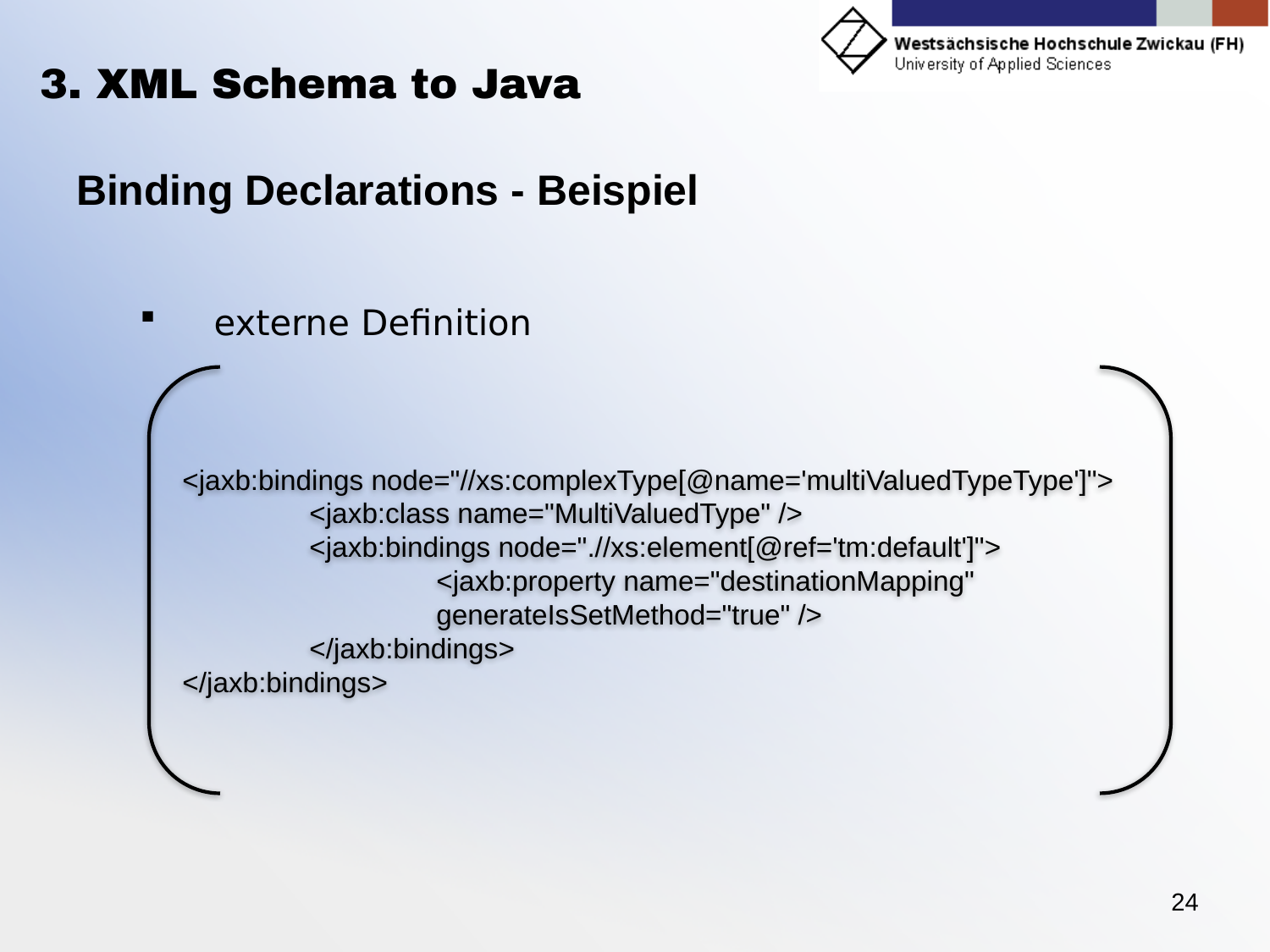

# 3. XML Schema to Java
Binding Declarations - Beispiel

externe Definition
<jaxb:bindings node="//xs:complexType[@name='multiValuedTypeType']">
	<jaxb:class name="MultiValuedType" />
	<jaxb:bindings node=".//xs:element[@ref='tm:default']">
		<jaxb:property name="destinationMapping" 			generateIsSetMethod="true" />
	</jaxb:bindings>
</jaxb:bindings>
24